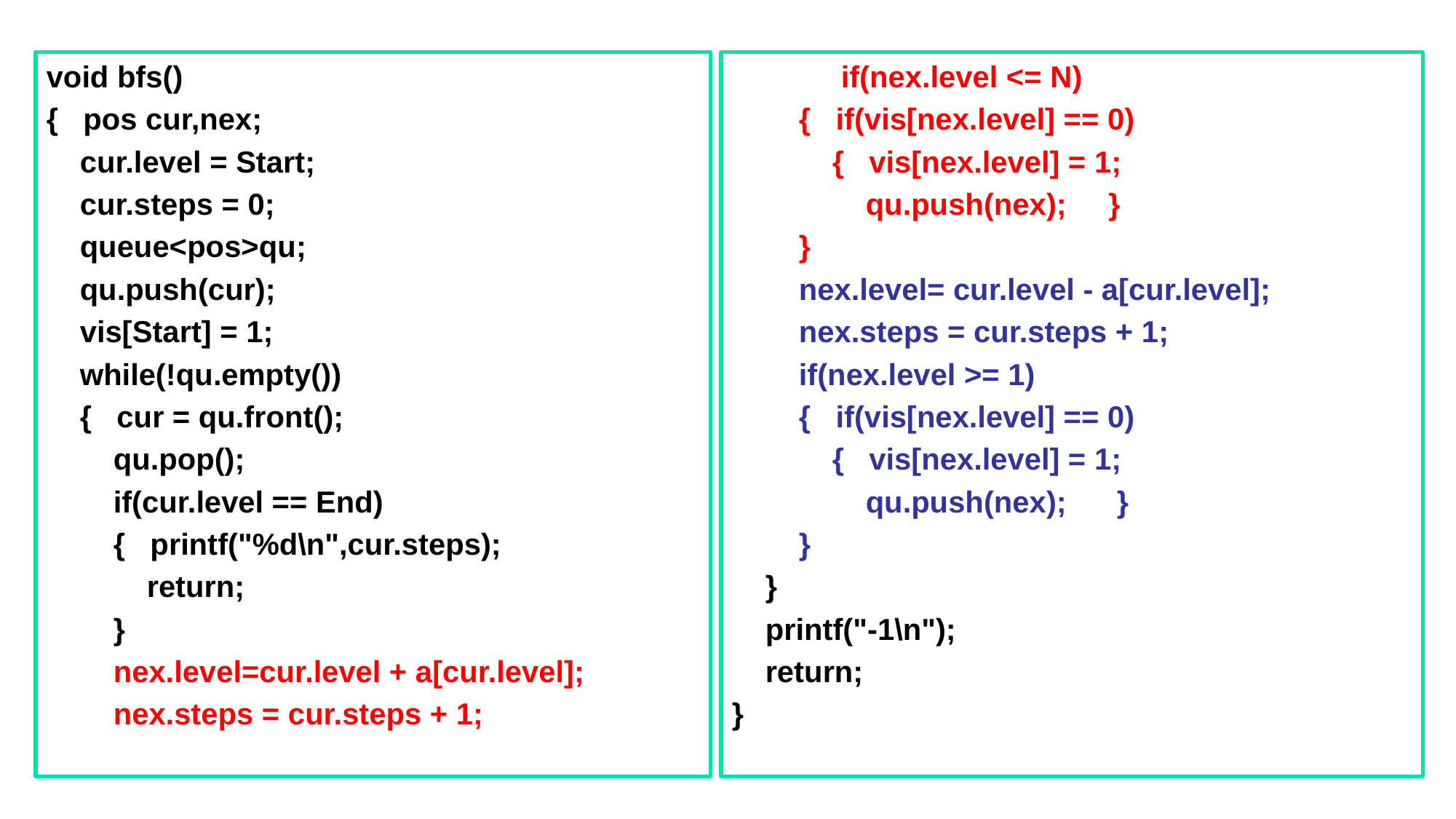

void bfs()
{   pos cur,nex;
    cur.level = Start;
    cur.steps = 0;
    queue<pos>qu;
    qu.push(cur);
    vis[Start] = 1;
    while(!qu.empty())
    {   cur = qu.front();
        qu.pop();
        if(cur.level == End)
        {   printf("%d\n",cur.steps);
            return;
        }
        nex.level=cur.level + a[cur.level];
        nex.steps = cur.steps + 1;

	if(nex.level <= N)
        {   if(vis[nex.level] == 0)
            {   vis[nex.level] = 1;
                qu.push(nex);     }
        }
        nex.level= cur.level - a[cur.level];
        nex.steps = cur.steps + 1;
        if(nex.level >= 1)
        {   if(vis[nex.level] == 0)
            {   vis[nex.level] = 1;
                qu.push(nex);      }
        }
    }
    printf("-1\n");
    return;
}